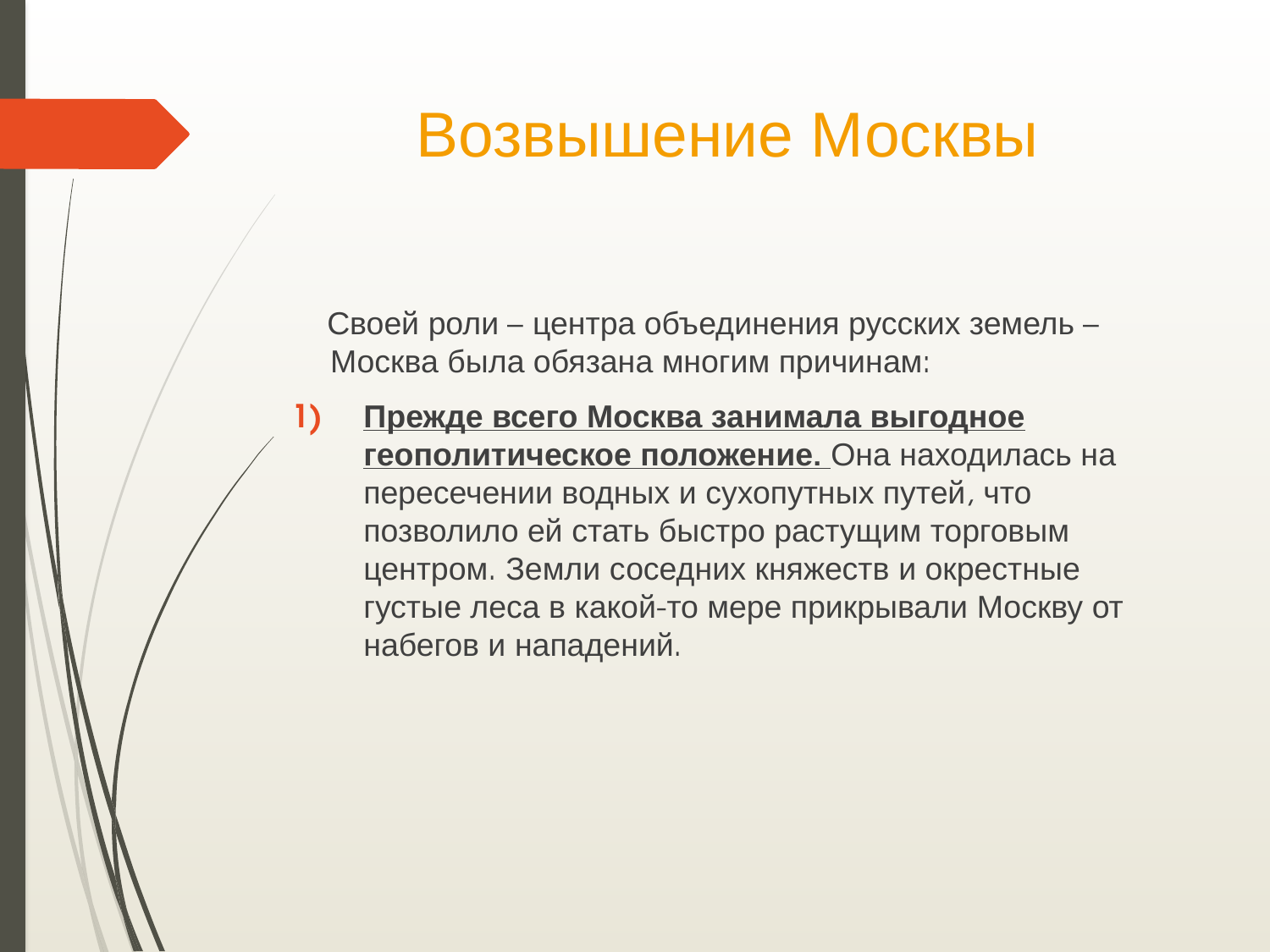

# Возвышение Москвы
     Своей роли – центра объединения русских земель – Москва была обязана многим причинам:
Прежде всего Москва занимала выгодное геополитическое положение. Она находилась на пересечении водных и сухопутных путей, что позволило ей стать быстро растущим торговым центром. Земли соседних княжеств и окрестные густые леса в какой-то мере прикрывали Москву от набегов и нападений.